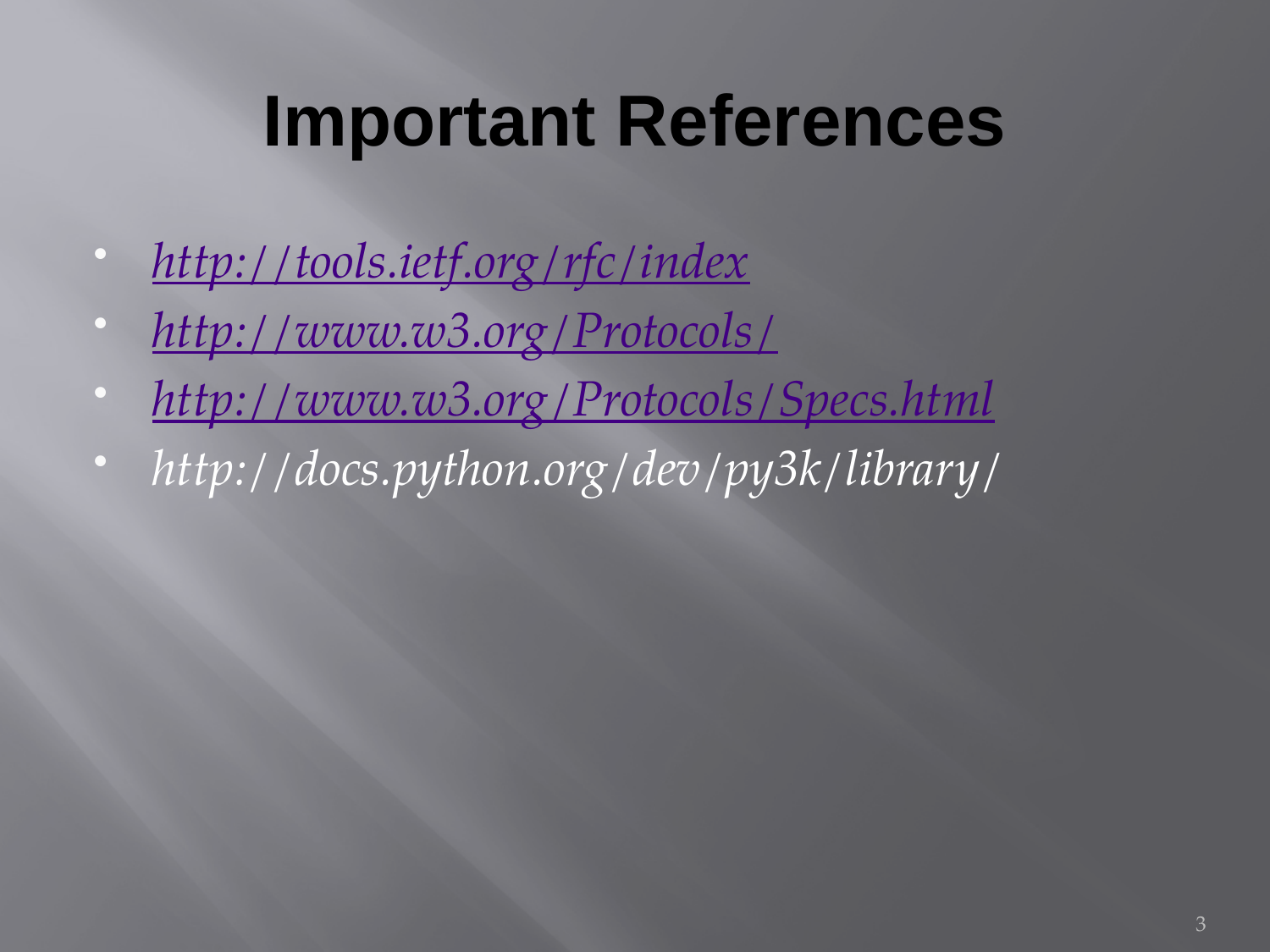

# Important References
http://tools.ietf.org/rfc/index
http://www.w3.org/Protocols/
http://www.w3.org/Protocols/Specs.html
http://docs.python.org/dev/py3k/library/

3